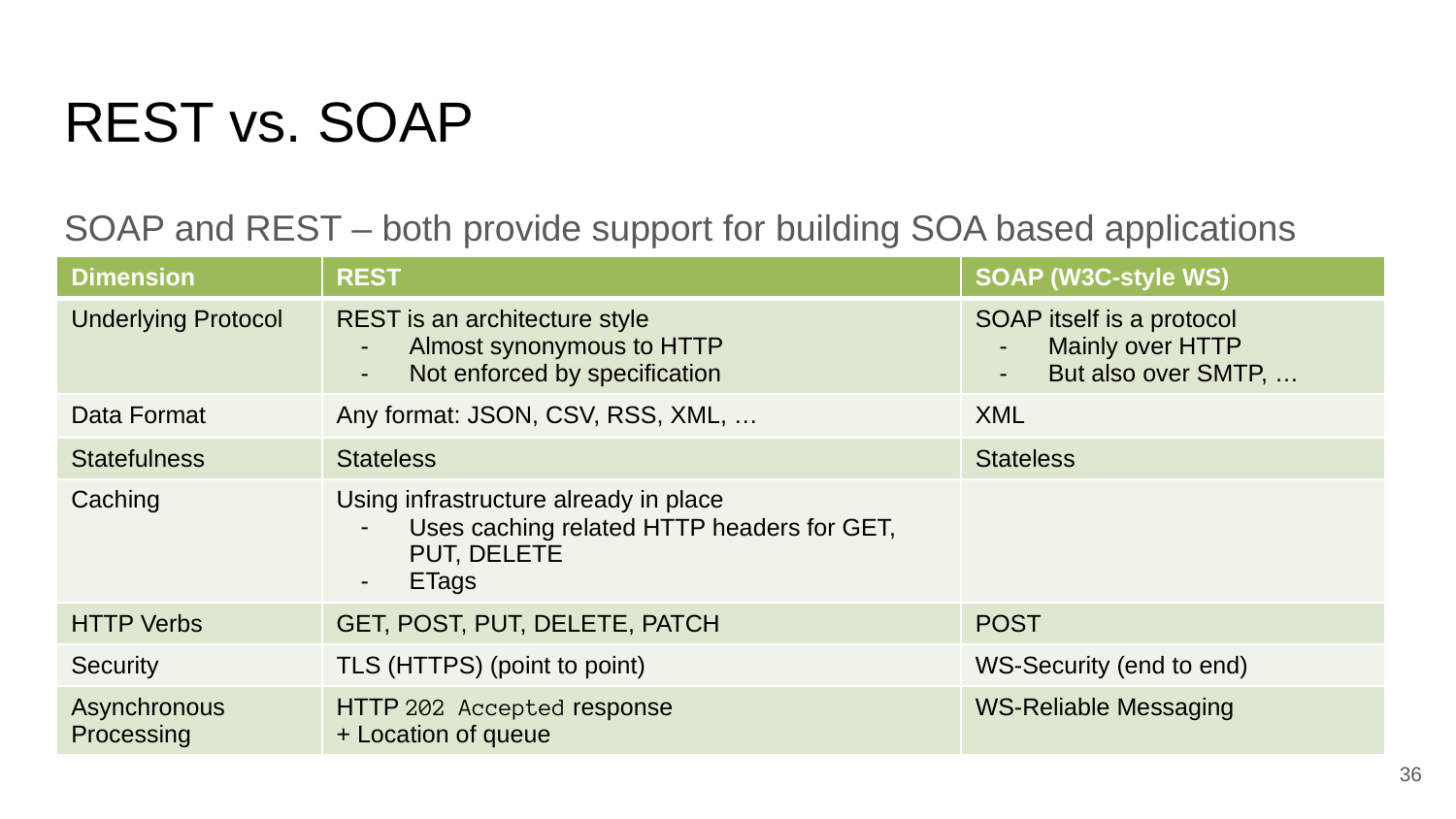

# REST vs. SOAP
SOAP and REST – both provide support for building SOA based applications
| Dimension | REST | SOAP (W3C-style WS) |
| --- | --- | --- |
| Underlying Protocol | REST is an architecture style Almost synonymous to HTTP Not enforced by specification | SOAP itself is a protocol Mainly over HTTP But also over SMTP, … |
| Data Format | Any format: JSON, CSV, RSS, XML, … | XML |
| Statefulness | Stateless | Stateless |
| Caching | Using infrastructure already in place Uses caching related HTTP headers for GET, PUT, DELETE ETags |  |
| HTTP Verbs | GET, POST, PUT, DELETE, PATCH | POST |
| Security | TLS (HTTPS) (point to point) | WS-Security (end to end) |
| Asynchronous Processing | HTTP 202 Accepted response + Location of queue | WS-Reliable Messaging |
36